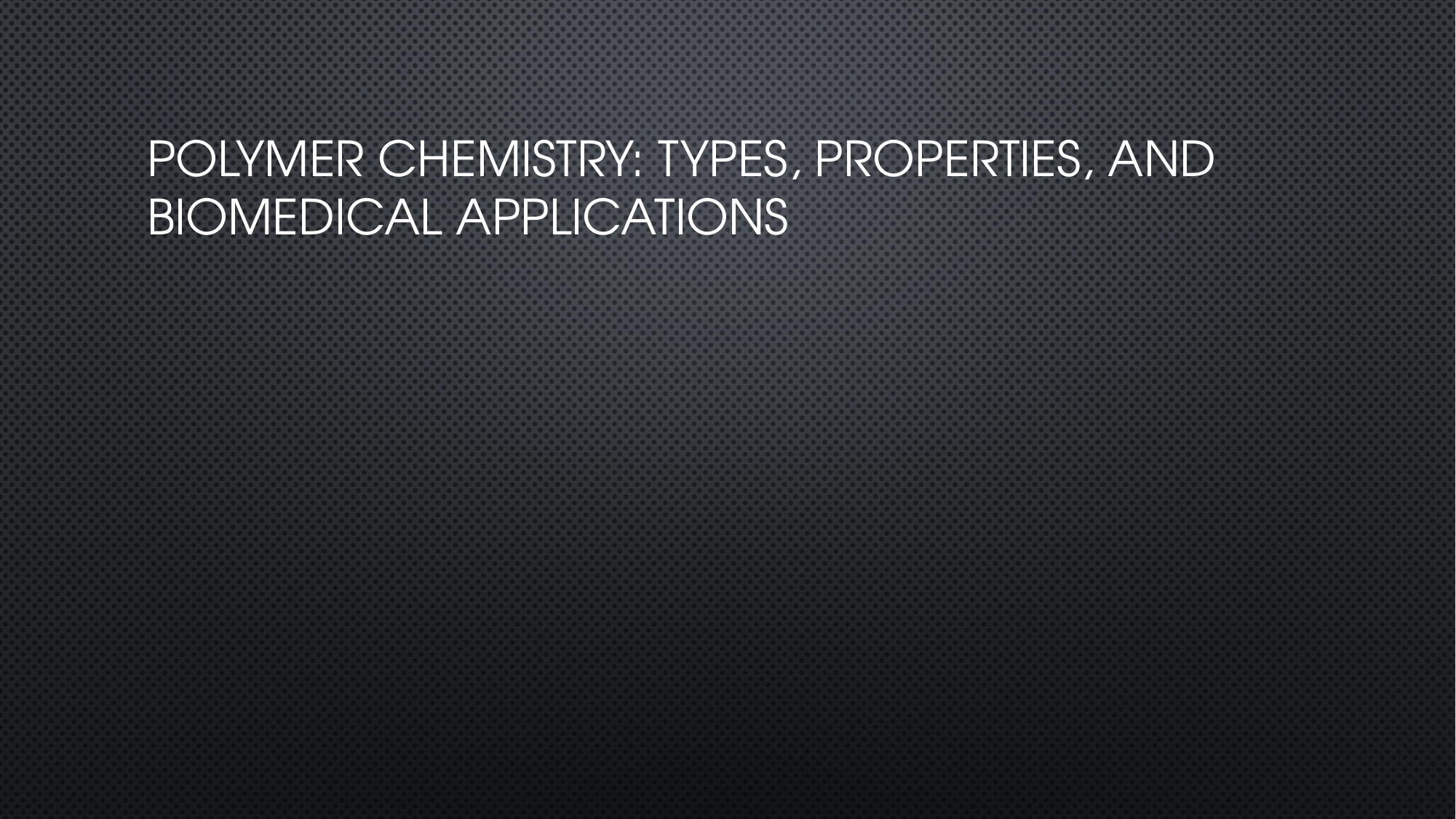

# Polymer Chemistry: Types, Properties, and Biomedical Applications